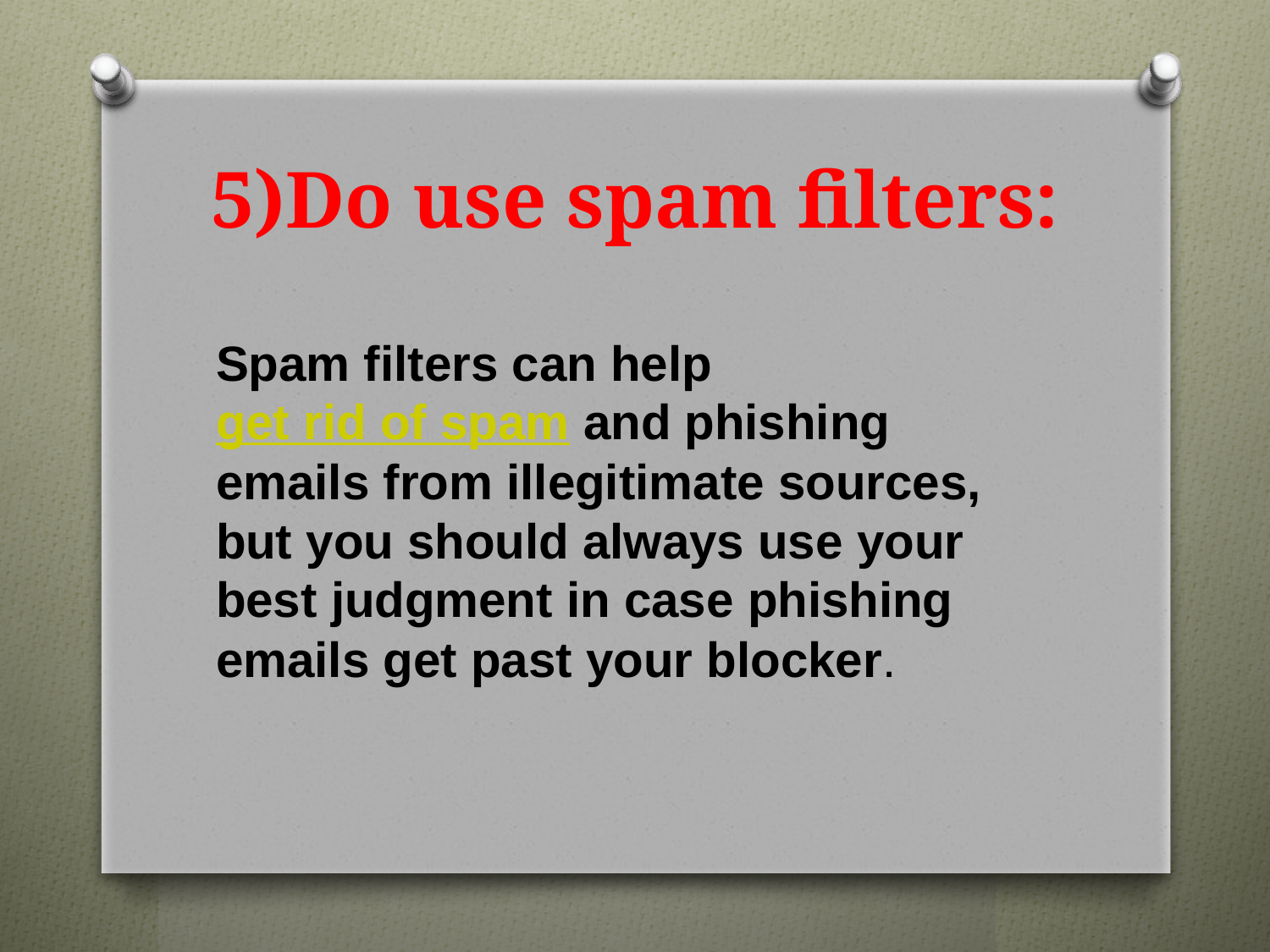

# 5)Do use spam filters:

Spam filters can help get rid of spam and phishing emails from illegitimate sources, but you should always use your best judgment in case phishing emails get past your blocker.